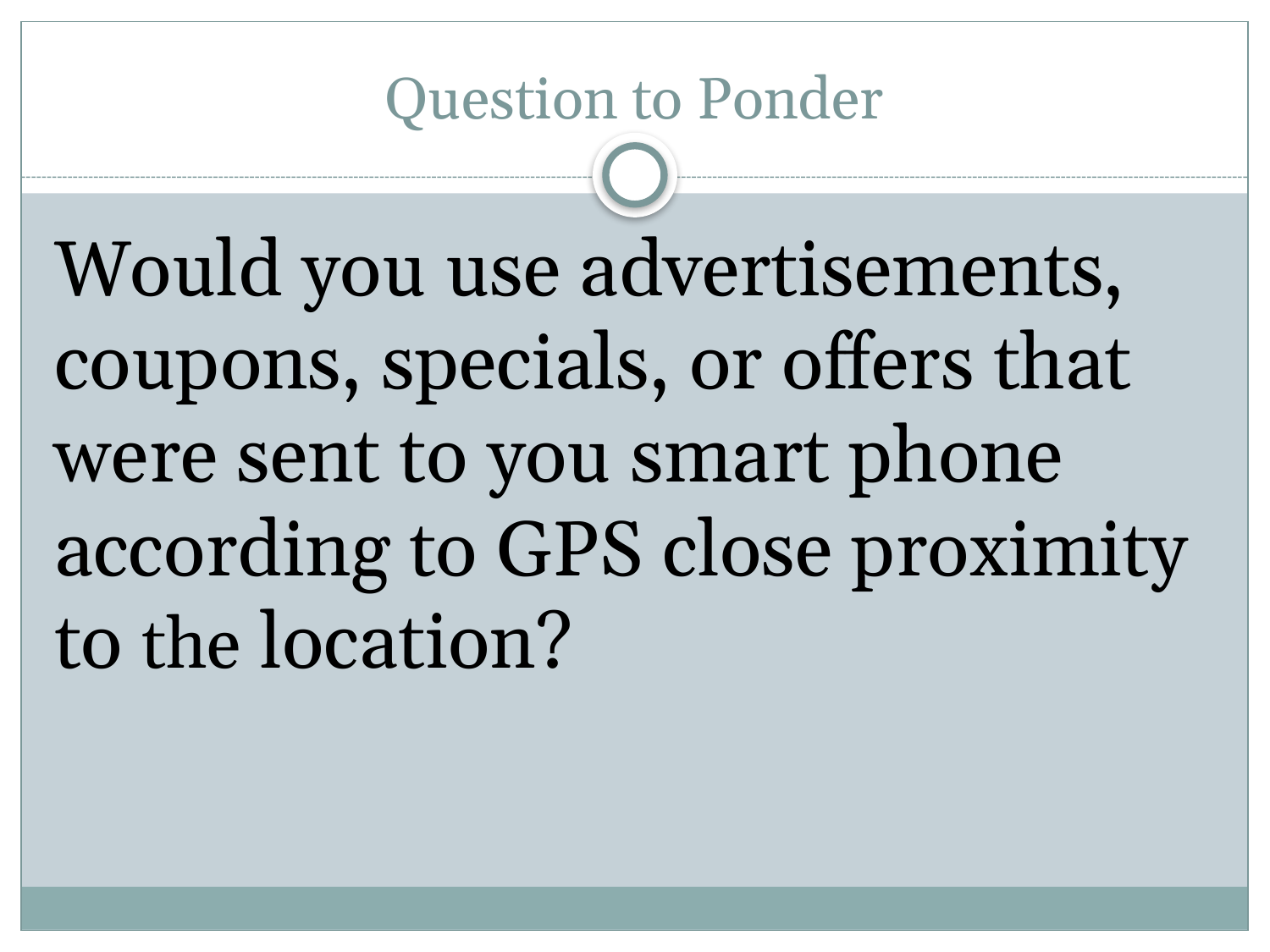

# Question to Ponder
Would you use advertisements, coupons, specials, or offers that were sent to you smart phone according to GPS close proximity to the location?